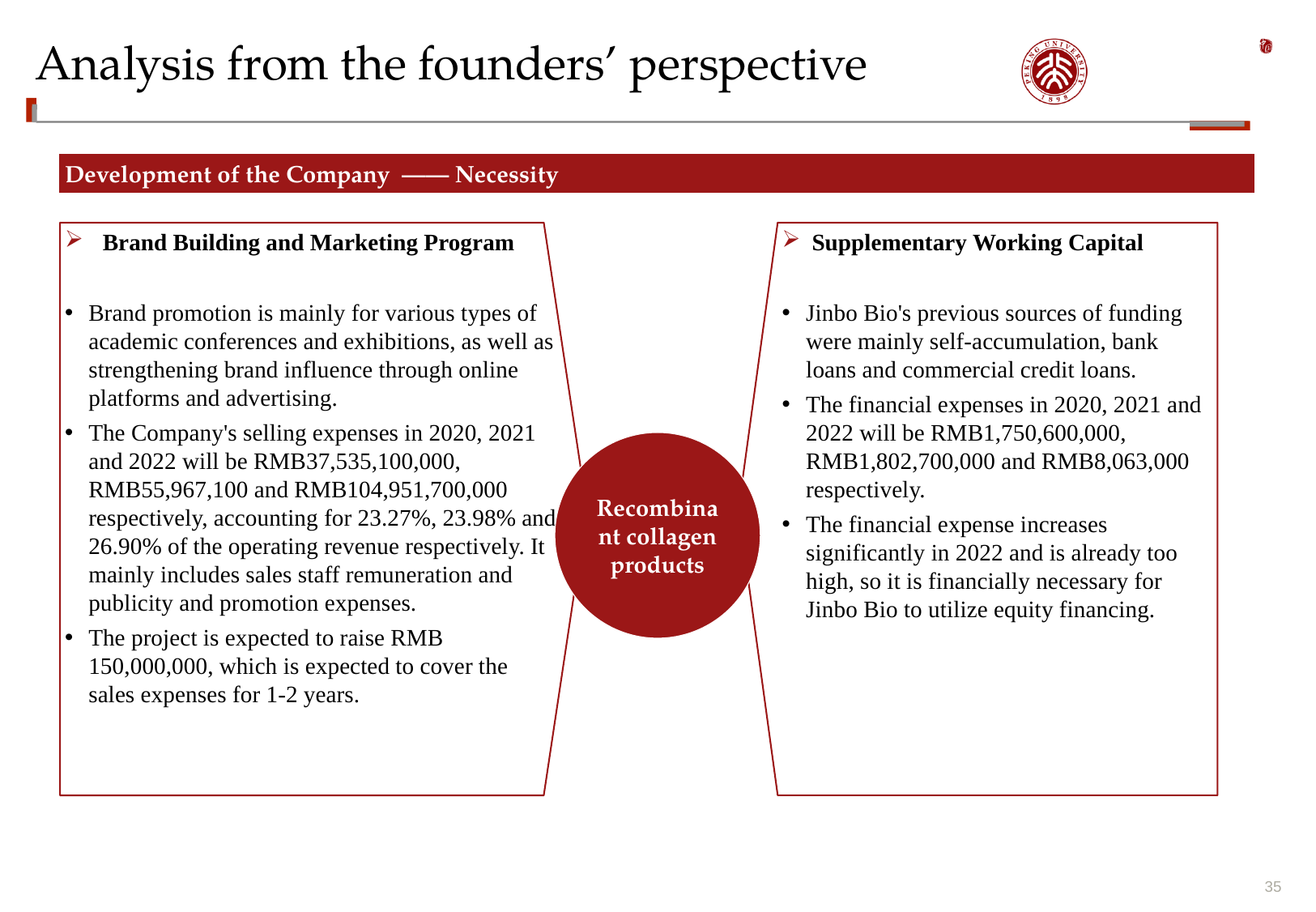

# Analysis from the founders’ perspective
Development of the Company  —— Necessity

Brand Building and Marketing Program

Brand promotion is mainly for various types of academic conferences and exhibitions, as well as strengthening brand influence through online platforms and advertising.
The Company's selling expenses in 2020, 2021 and 2022 will be RMB37,535,100,000, RMB55,967,100 and RMB104,951,700,000 respectively, accounting for 23.27%, 23.98% and 26.90% of the operating revenue respectively. It mainly includes sales staff remuneration and publicity and promotion expenses.
The project is expected to raise RMB 150,000,000, which is expected to cover the sales expenses for 1-2 years.
 Supplementary Working Capital

Jinbo Bio's previous sources of funding were mainly self-accumulation, bank loans and commercial credit loans.
The financial expenses in 2020, 2021 and 2022 will be RMB1,750,600,000, RMB1,802,700,000 and RMB8,063,000 respectively.
The financial expense increases significantly in 2022 and is already too high, so it is financially necessary for Jinbo Bio to utilize equity financing.
Recombinant collagen products